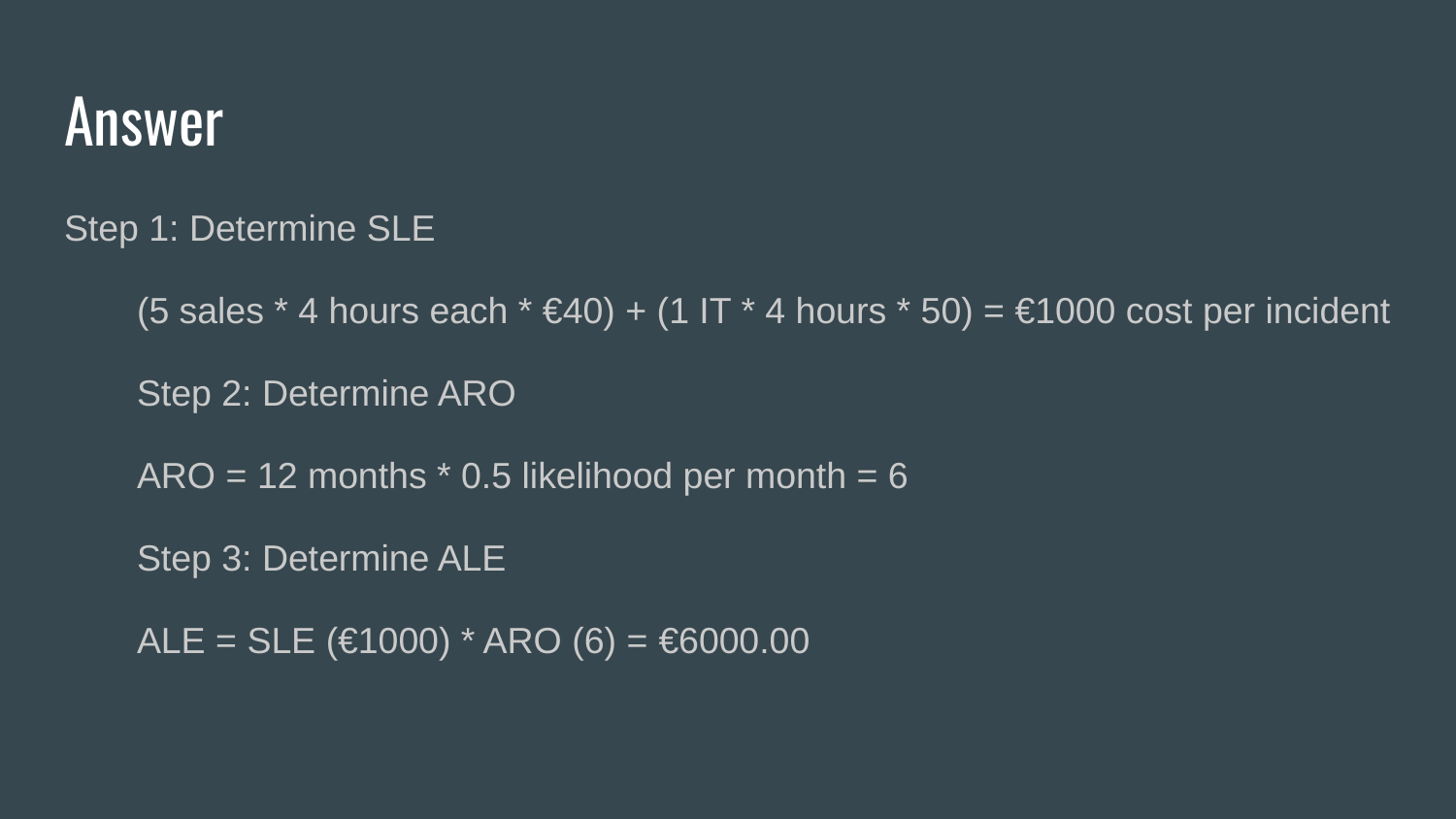

# Answer
Step 1: Determine SLE​
(5 sales * 4 hours each * €40) + (1 IT * 4 hours * 50) = €1000 cost per incident​
Step 2: Determine ARO​
ARO = 12 months * 0.5 likelihood per month = 6​
Step 3: Determine ALE​
ALE = SLE (€1000) * ARO (6) = ​€6000.00
​